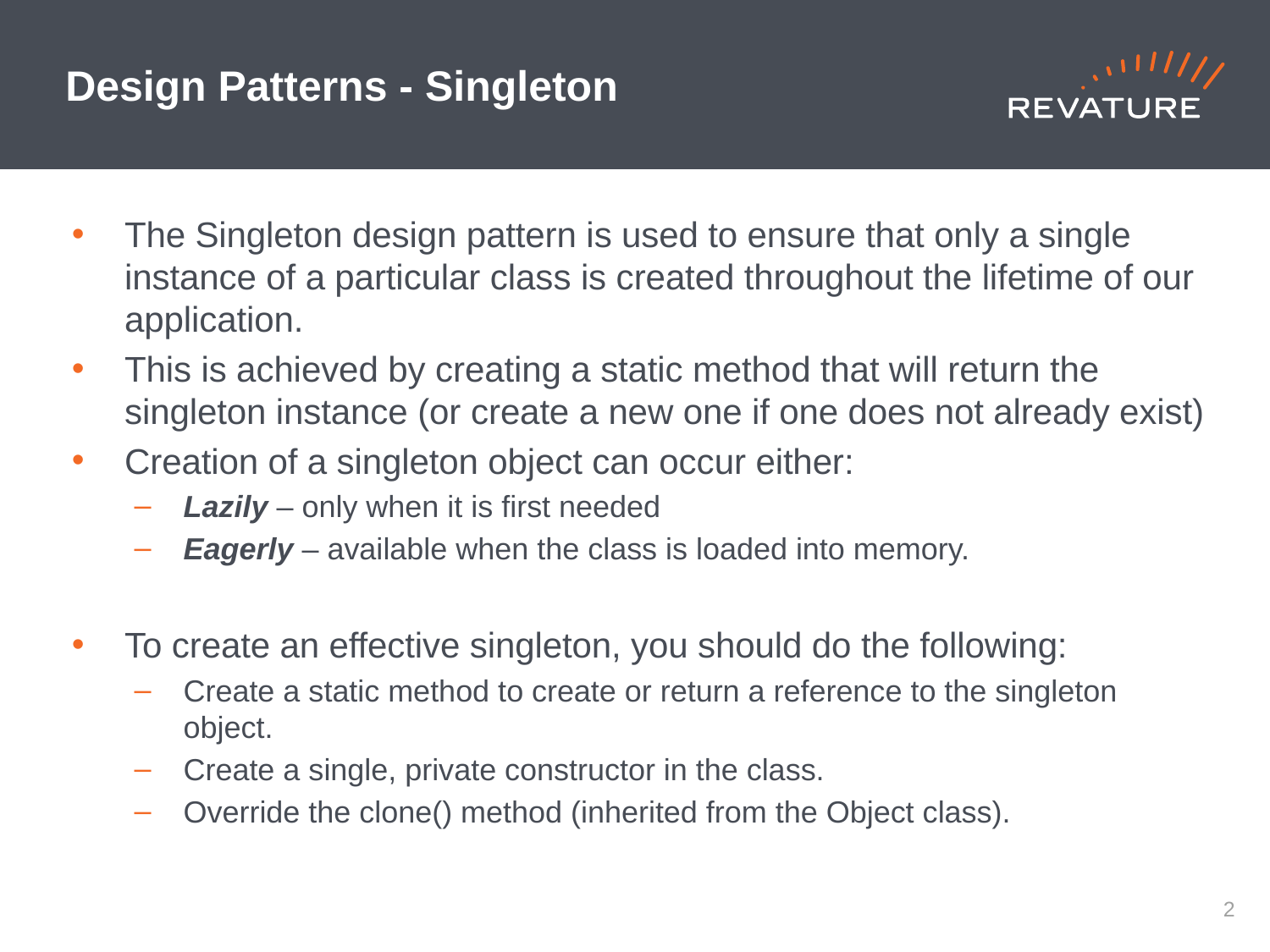

# Design Patterns - Singleton
The Singleton design pattern is used to ensure that only a single instance of a particular class is created throughout the lifetime of our application.
This is achieved by creating a static method that will return the singleton instance (or create a new one if one does not already exist)
Creation of a singleton object can occur either:
Lazily – only when it is first needed
Eagerly – available when the class is loaded into memory.

To create an effective singleton, you should do the following:
Create a static method to create or return a reference to the singleton object.
Create a single, private constructor in the class.
Override the clone() method (inherited from the Object class).
2